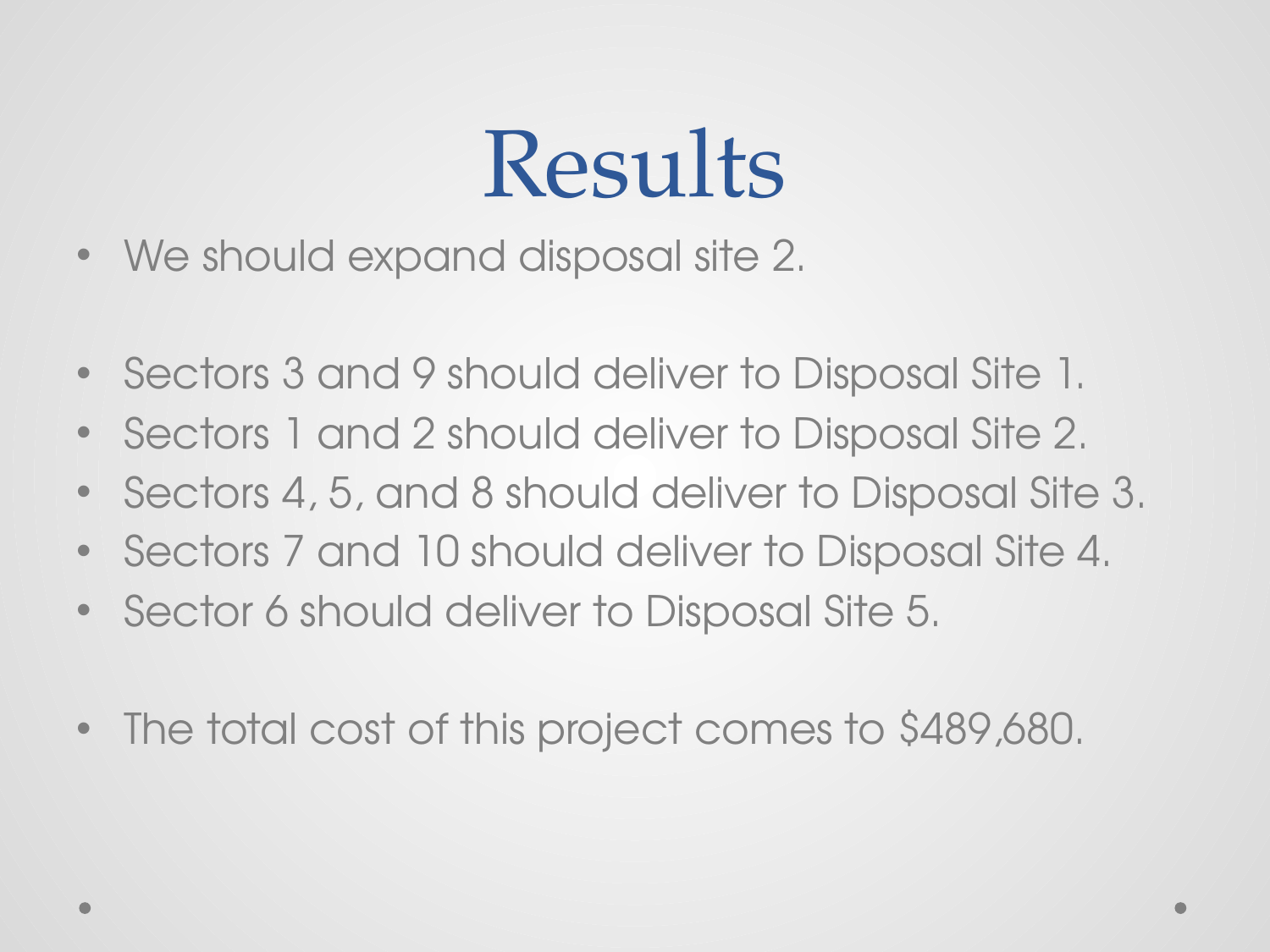

# Results
We should expand disposal site 2.

Sectors 3 and 9 should deliver to Disposal Site 1.
Sectors 1 and 2 should deliver to Disposal Site 2.
Sectors 4, 5, and 8 should deliver to Disposal Site 3.
Sectors 7 and 10 should deliver to Disposal Site 4.
Sector 6 should deliver to Disposal Site 5.

The total cost of this project comes to $489,680.